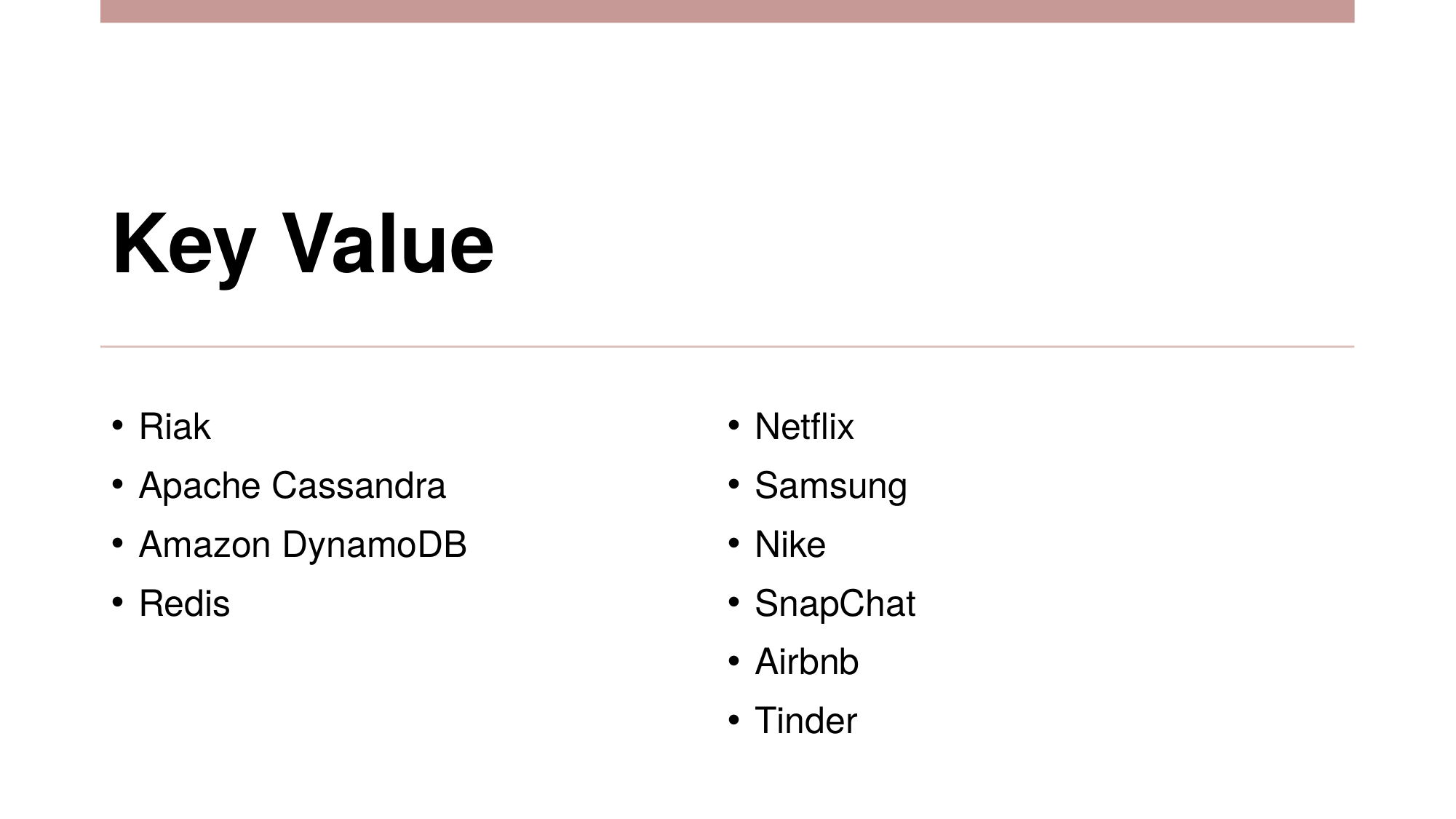

# Key Value

Riak
Apache Cassandra
Amazon DynamoDB
Redis

Netflix
Samsung
Nike
SnapChat
Airbnb
Tinder